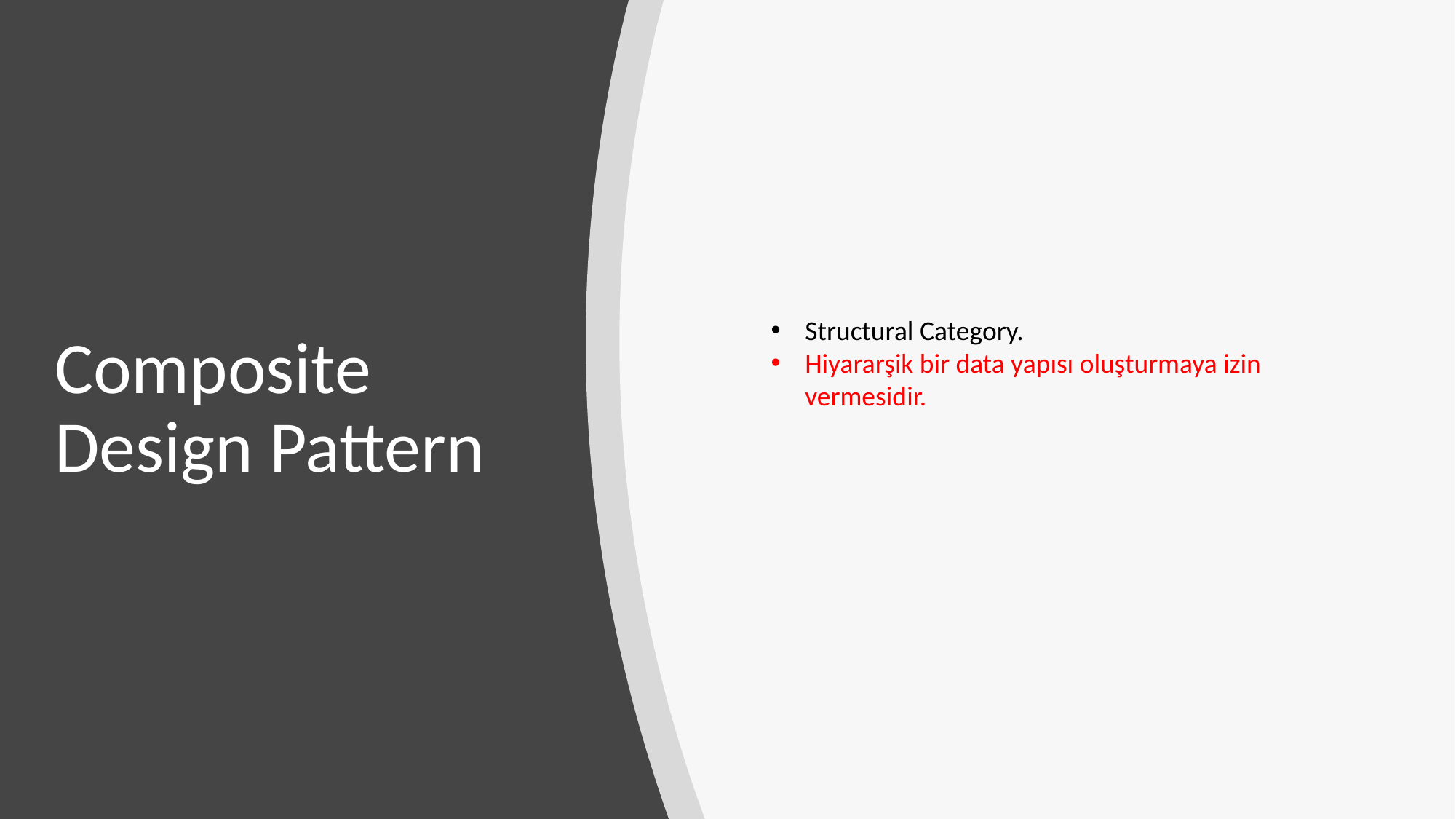

# Composite Design Pattern
Structural Category.
Hiyararşik bir data yapısı oluşturmaya izin vermesidir.